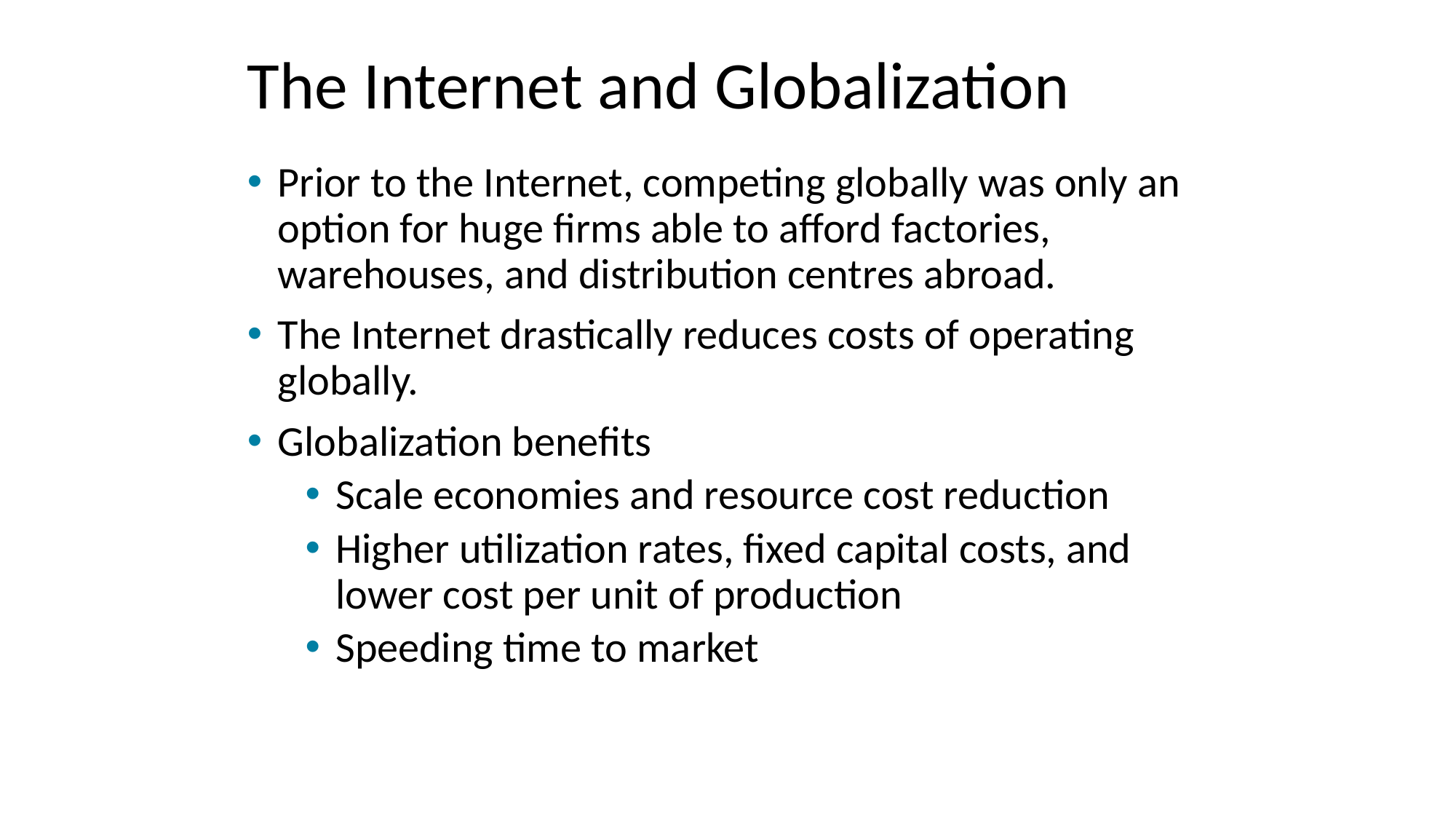

# The Internet and Globalization
Prior to the Internet, competing globally was only an option for huge firms able to afford factories, warehouses, and distribution centres abroad.
The Internet drastically reduces costs of operating globally.
Globalization benefits
Scale economies and resource cost reduction
Higher utilization rates, fixed capital costs, and lower cost per unit of production
Speeding time to market